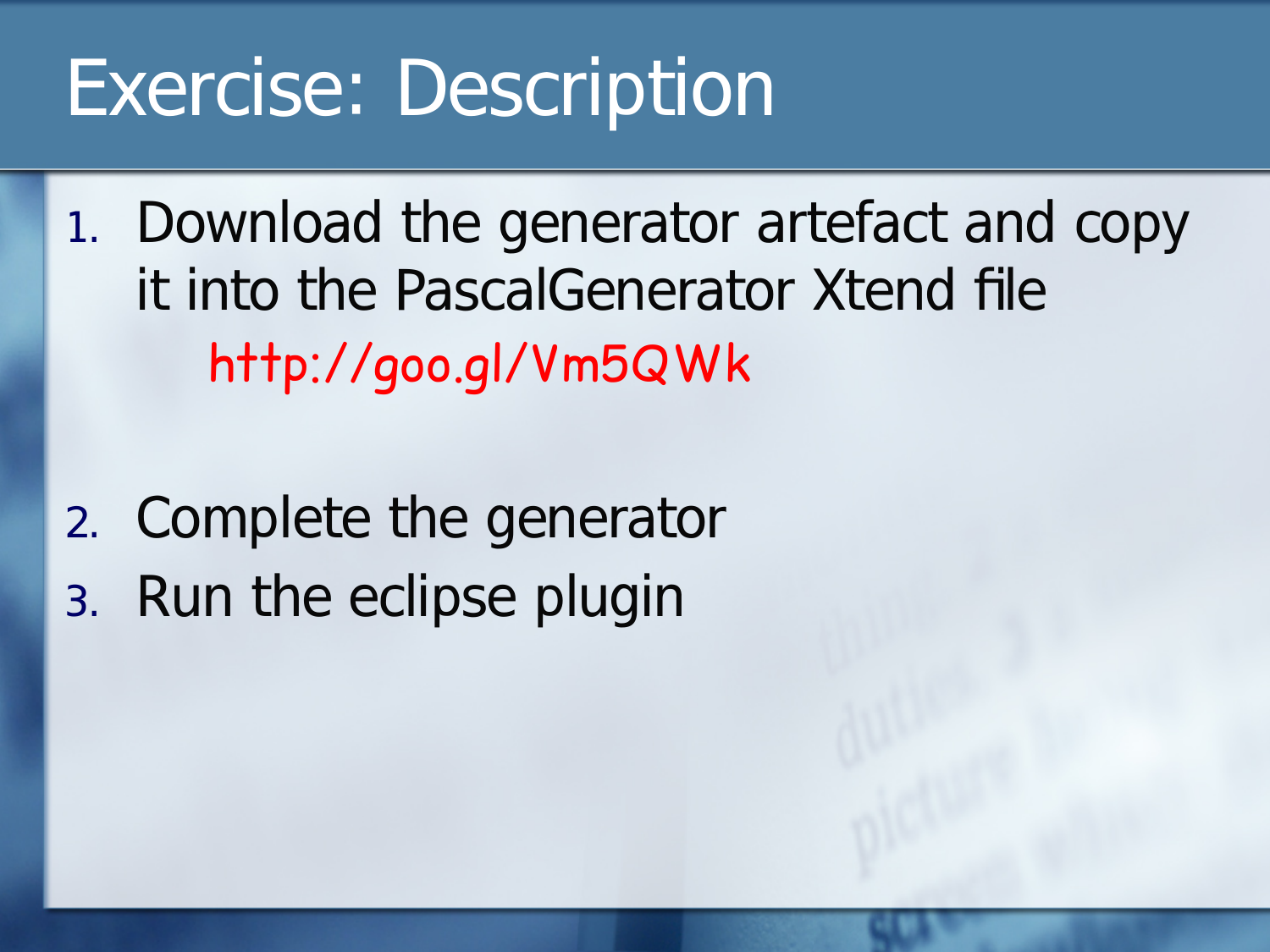

# Exercise: Description
Download the generator artefact and copy it into the PascalGenerator Xtend file
	 http://goo.gl/Vm5QWk

Complete the generator
Run the eclipse plugin